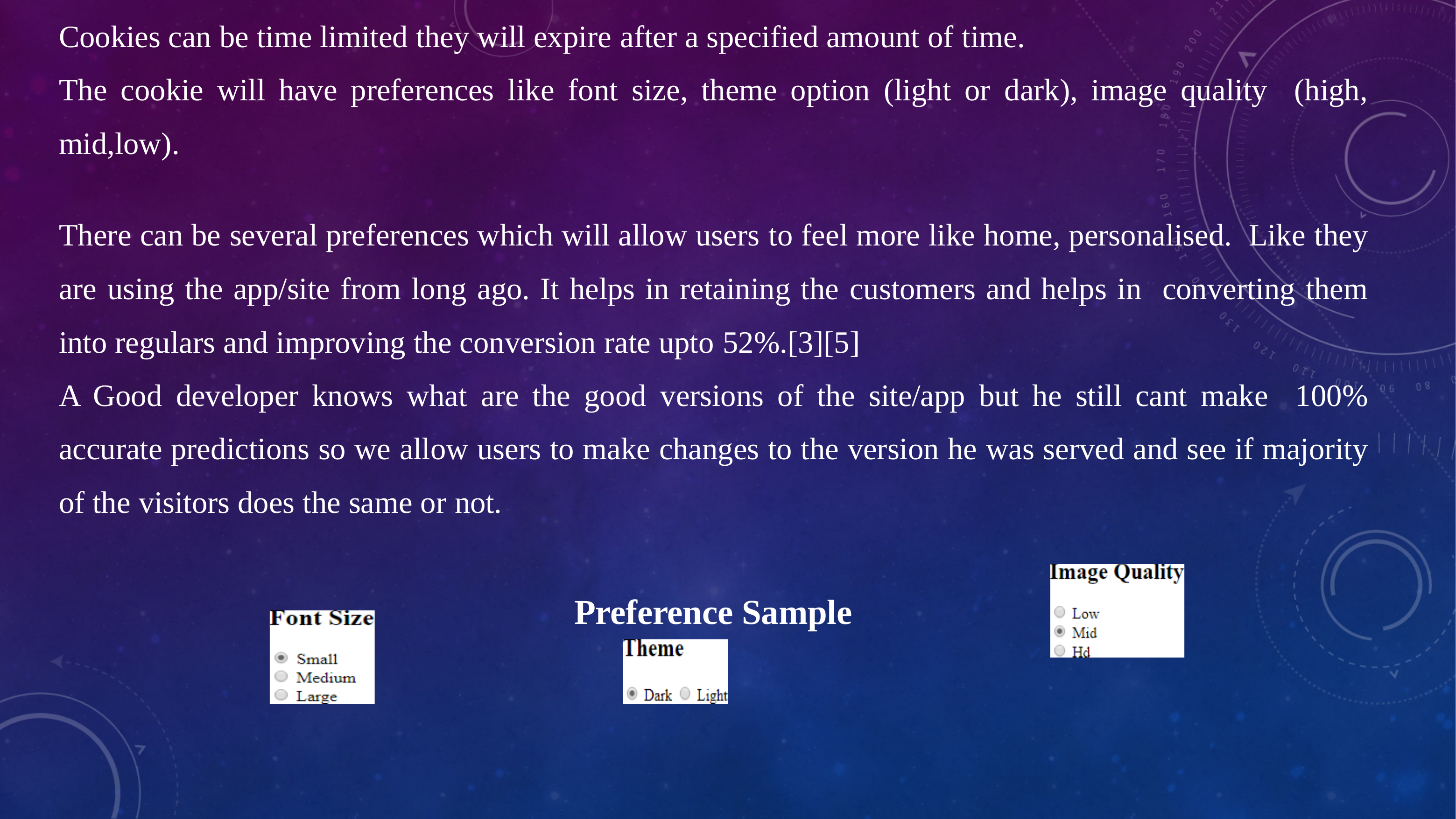

Cookies can be time limited they will expire after a specified amount of time.
The cookie will have preferences like font size, theme option (light or dark), image quality  (high, mid,low).

There can be several preferences which will allow users to feel more like home, personalised.  Like they are using the app/site from long ago. It helps in retaining the customers and helps in  converting them into regulars and improving the conversion rate upto 52%.[3][5]
A Good developer knows what are the good versions of the site/app but he still cant make  100% accurate predictions so we allow users to make changes to the version he was served and see if majority of the visitors does the same or not.

Preference Sample